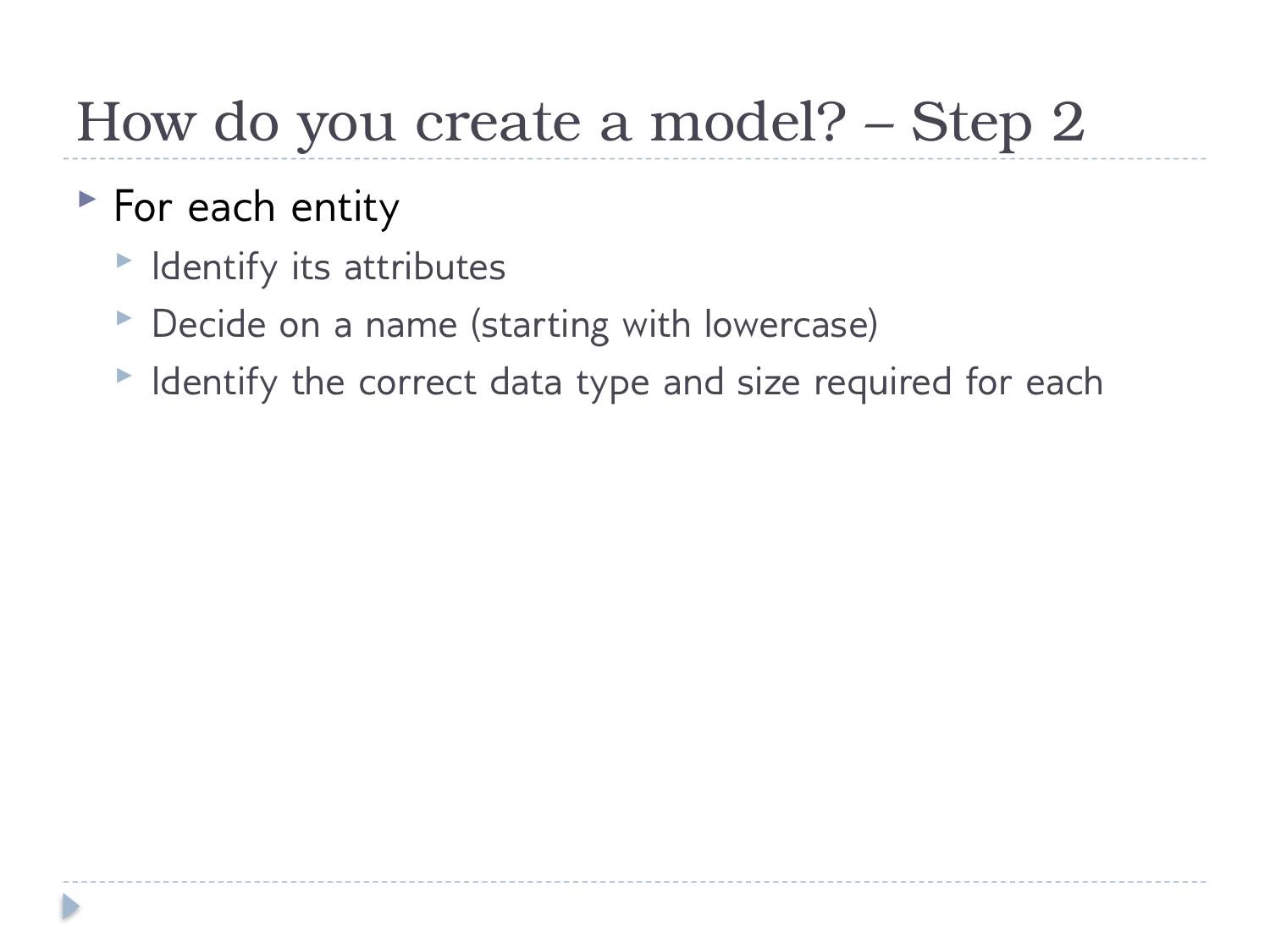

# How do you create a model? – Step 2
For each entity
Identify its attributes
Decide on a name (starting with lowercase)
Identify the correct data type and size required for each